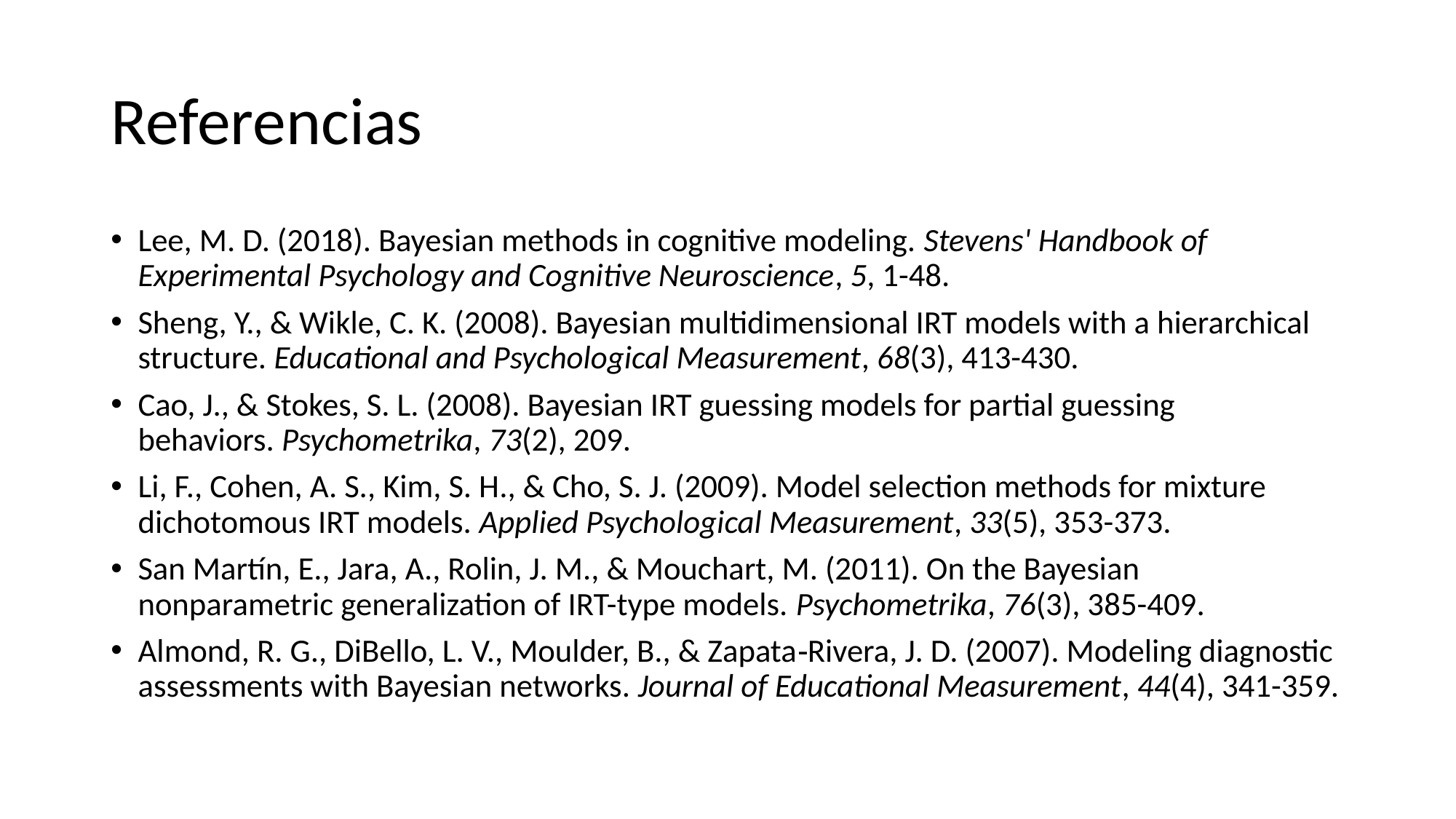

# Referencias
Lee, M. D. (2018). Bayesian methods in cognitive modeling. Stevens' Handbook of Experimental Psychology and Cognitive Neuroscience, 5, 1-48.
Sheng, Y., & Wikle, C. K. (2008). Bayesian multidimensional IRT models with a hierarchical structure. Educational and Psychological Measurement, 68(3), 413-430.
Cao, J., & Stokes, S. L. (2008). Bayesian IRT guessing models for partial guessing behaviors. Psychometrika, 73(2), 209.
Li, F., Cohen, A. S., Kim, S. H., & Cho, S. J. (2009). Model selection methods for mixture dichotomous IRT models. Applied Psychological Measurement, 33(5), 353-373.
San Martín, E., Jara, A., Rolin, J. M., & Mouchart, M. (2011). On the Bayesian nonparametric generalization of IRT-type models. Psychometrika, 76(3), 385-409.
Almond, R. G., DiBello, L. V., Moulder, B., & Zapata‐Rivera, J. D. (2007). Modeling diagnostic assessments with Bayesian networks. Journal of Educational Measurement, 44(4), 341-359.